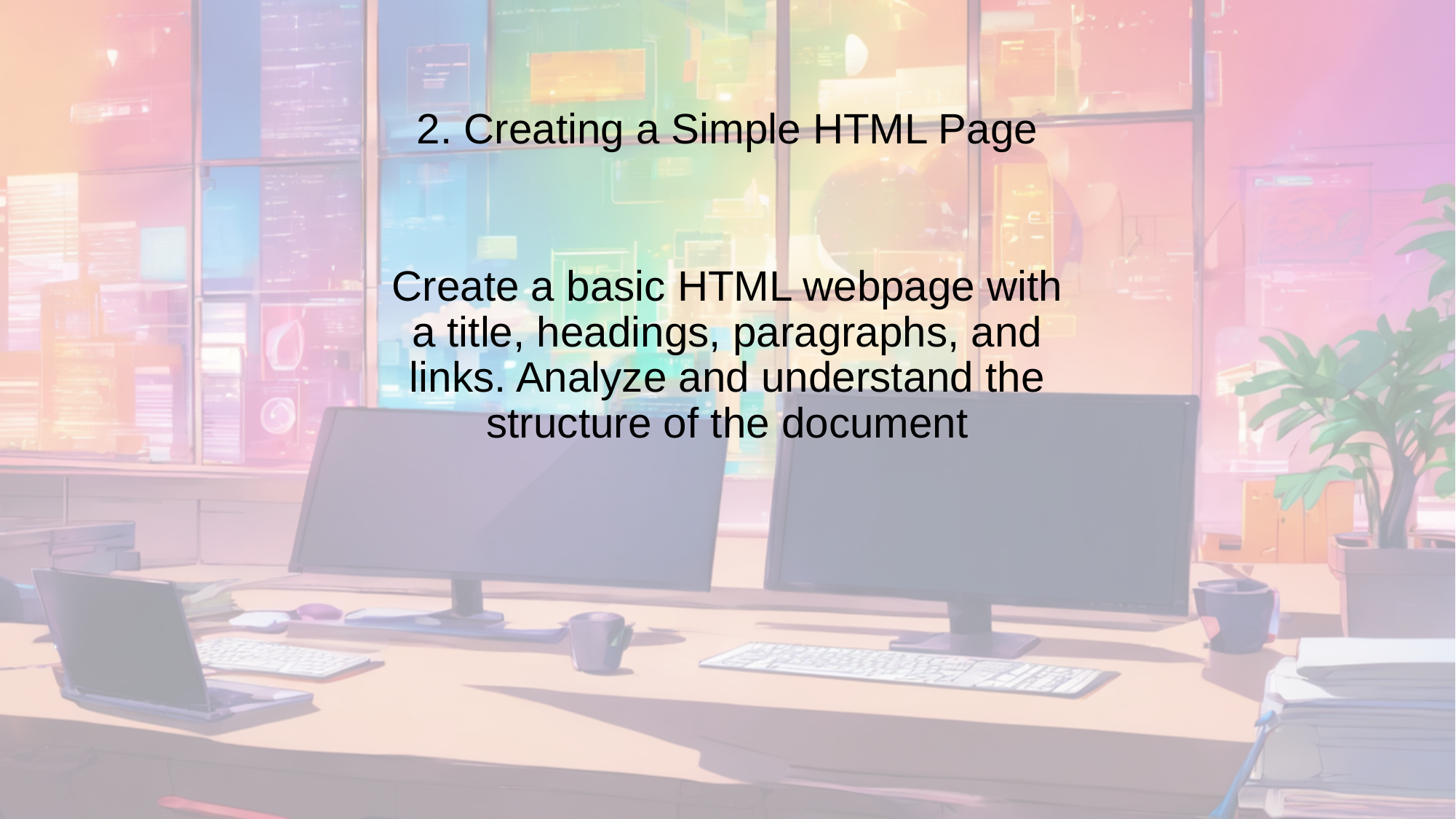

# 2. Creating a Simple HTML Page
Create a basic HTML webpage with a title, headings, paragraphs, and links. Analyze and understand the structure of the document